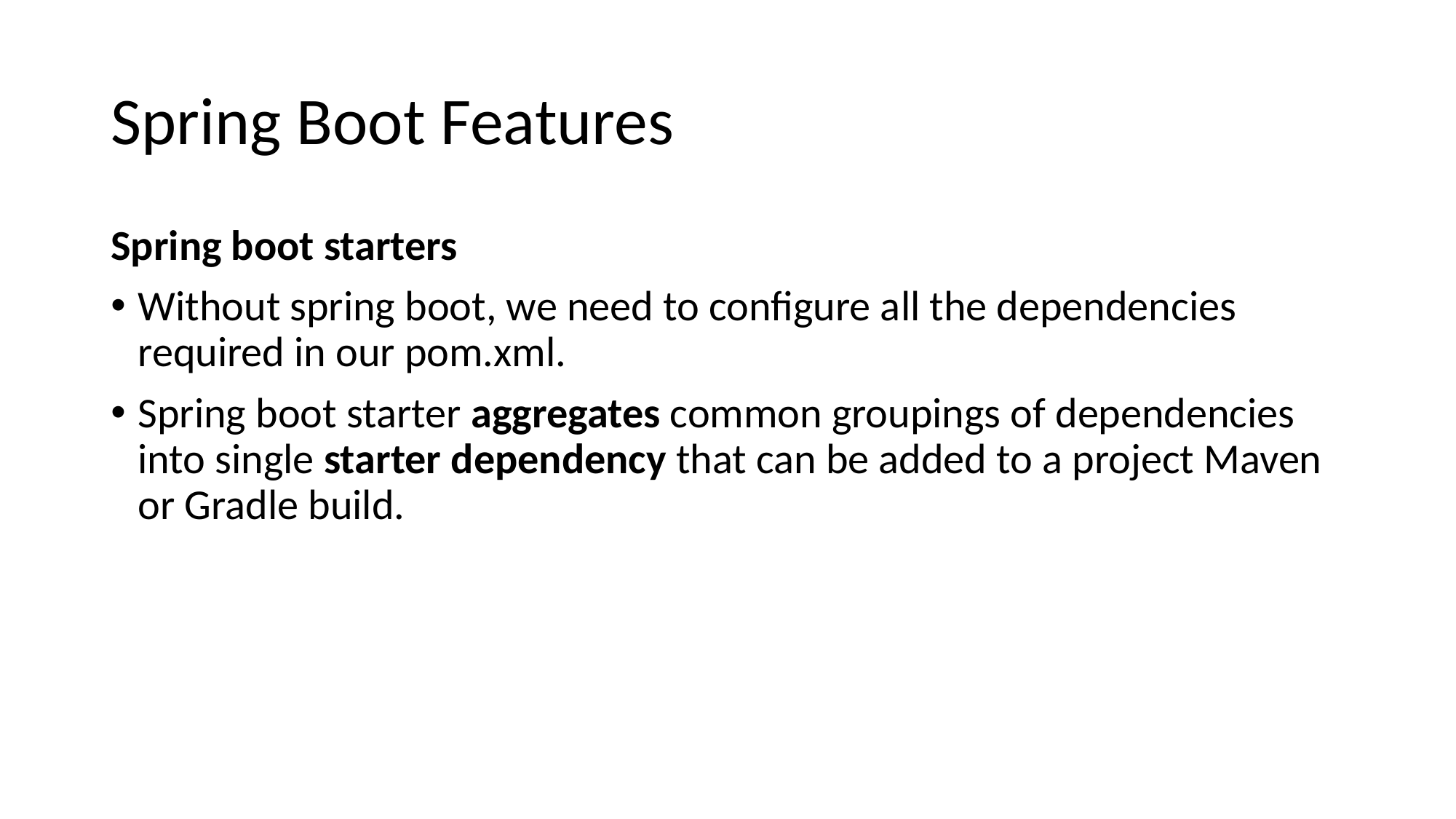

Spring Boot Features
Spring boot starters
Without spring boot, we need to configure all the dependencies required in our pom.xml.
Spring boot starter aggregates common groupings of dependencies into single starter dependency that can be added to a project Maven or Gradle build.